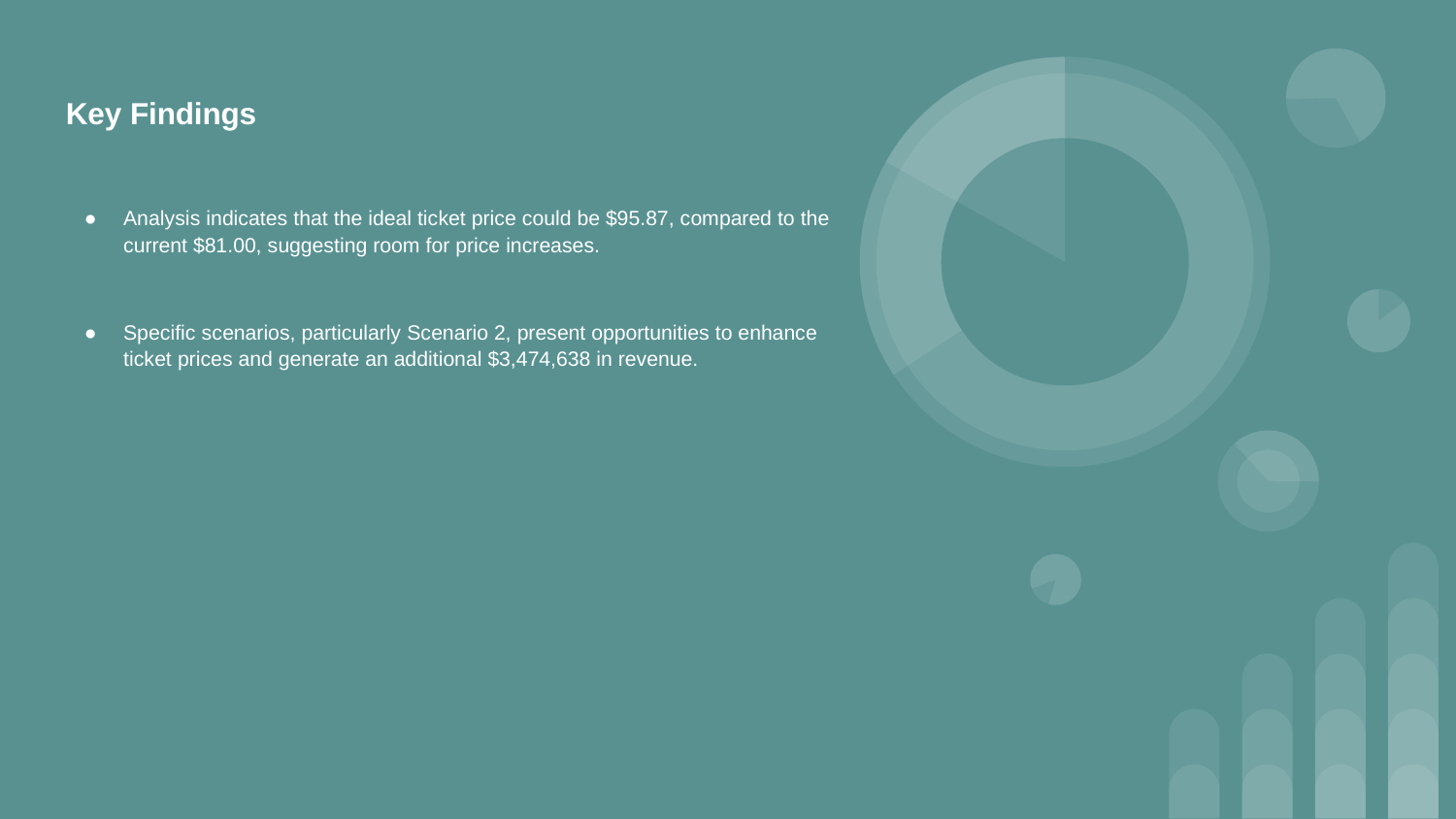

# Key Findings

Analysis indicates that the ideal ticket price could be $95.87, compared to the current $81.00, suggesting room for price increases.

Specific scenarios, particularly Scenario 2, present opportunities to enhance ticket prices and generate an additional $3,474,638 in revenue.